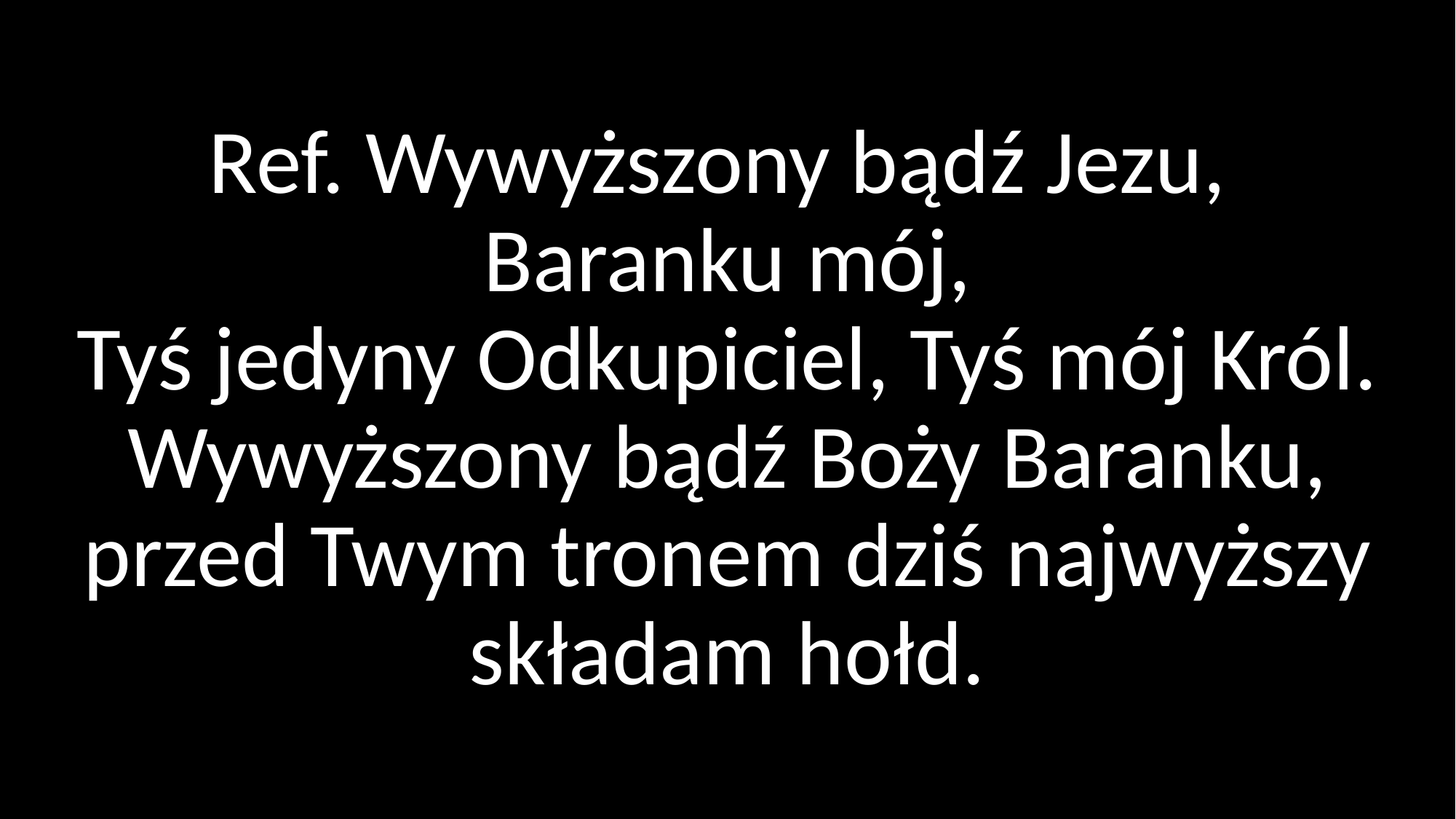

# Ref. Wywyższony bądź Jezu, Baranku mój, Tyś jedyny Odkupiciel, Tyś mój Król. Wywyższony bądź Boży Baranku, przed Twym tronem dziś najwyższy składam hołd.